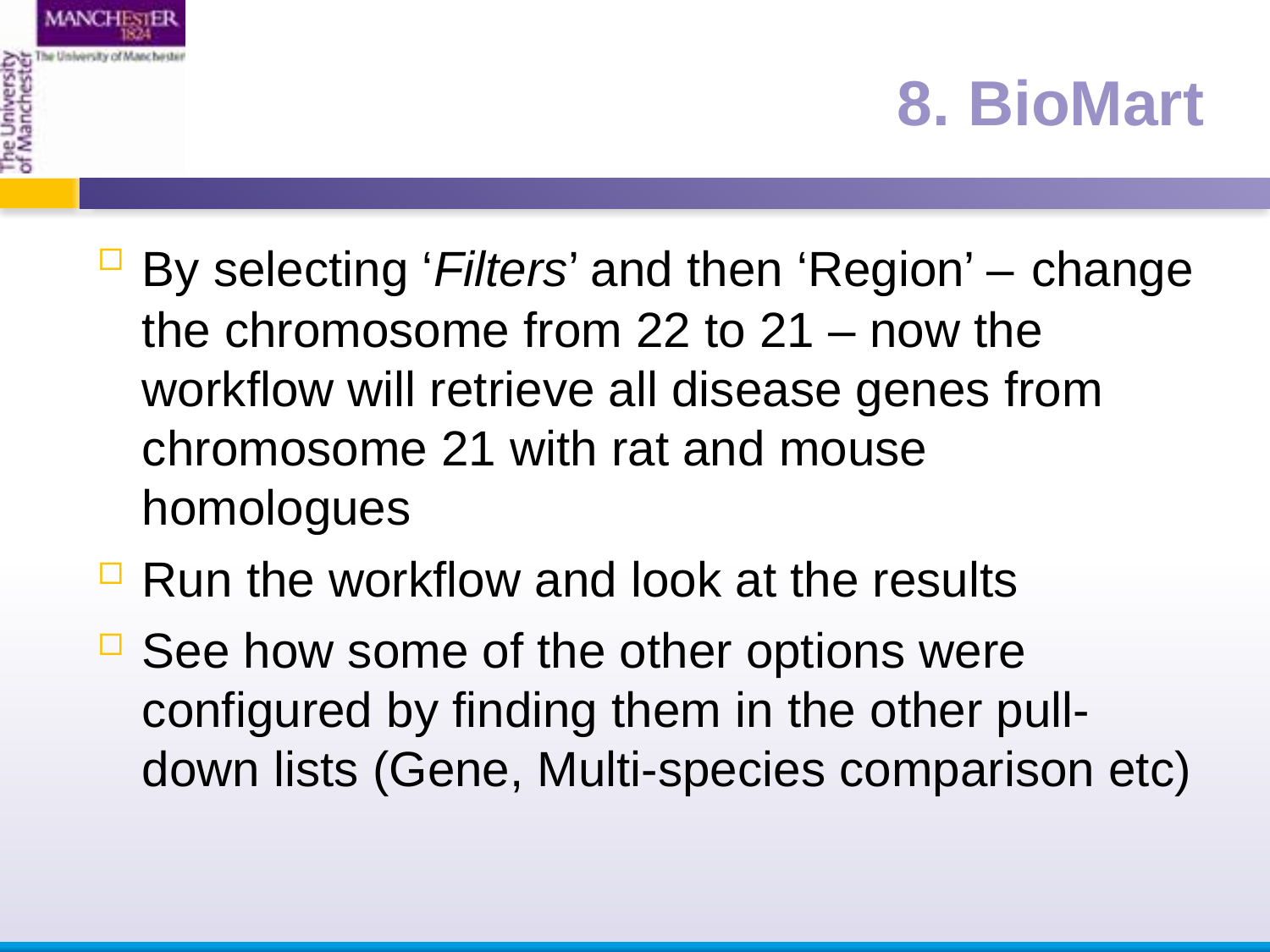

8. BioMart
By selecting ‘Filters’ and then ‘Region’ – change the chromosome from 22 to 21 – now the workflow will retrieve all disease genes from chromosome 21 with rat and mouse homologues
Run the workflow and look at the results
See how some of the other options were configured by finding them in the other pull-down lists (Gene, Multi-species comparison etc)